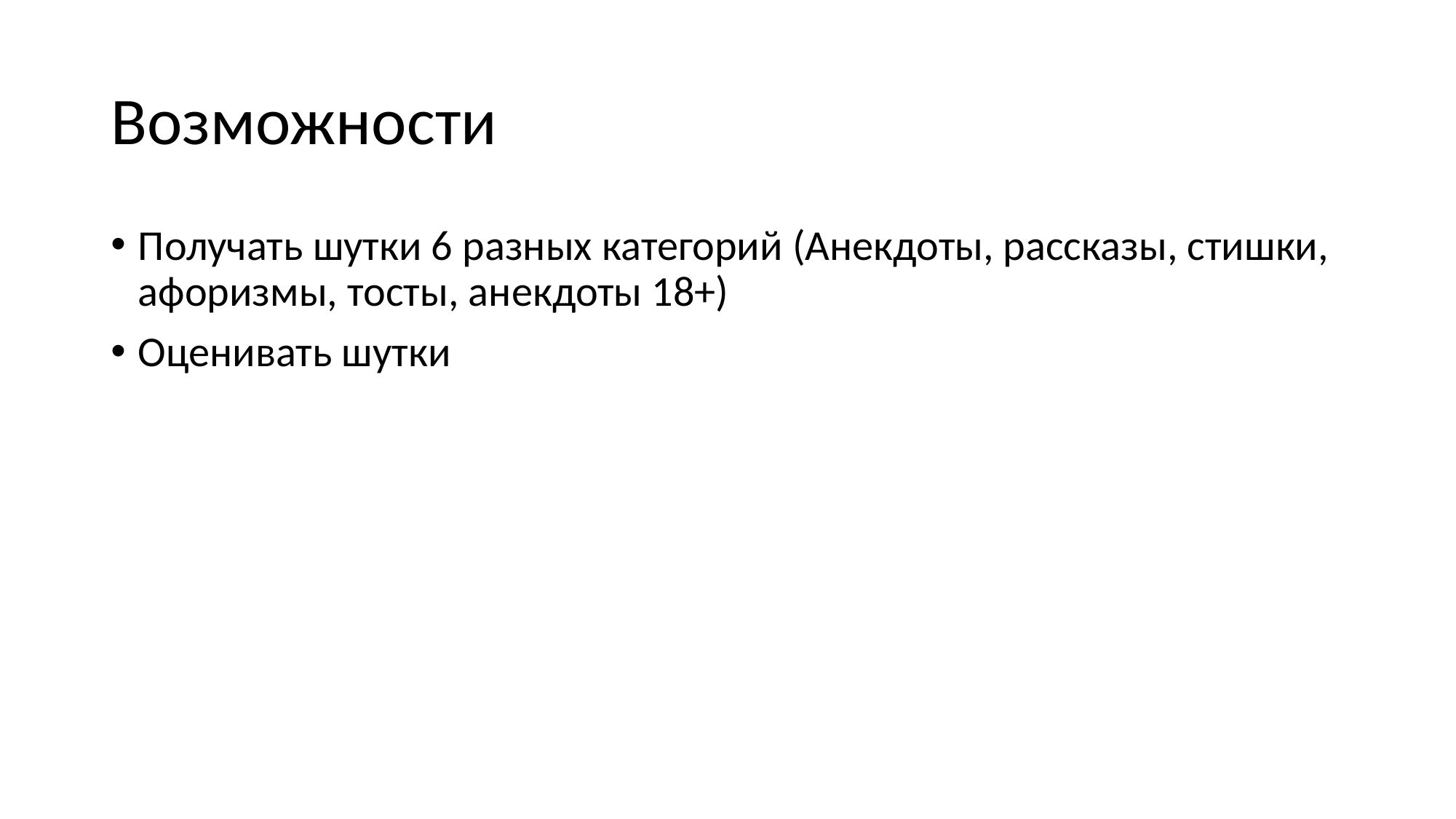

# Возможности
Получать шутки 6 разных категорий (Анекдоты, рассказы, стишки, афоризмы, тосты, анекдоты 18+)
Оценивать шутки